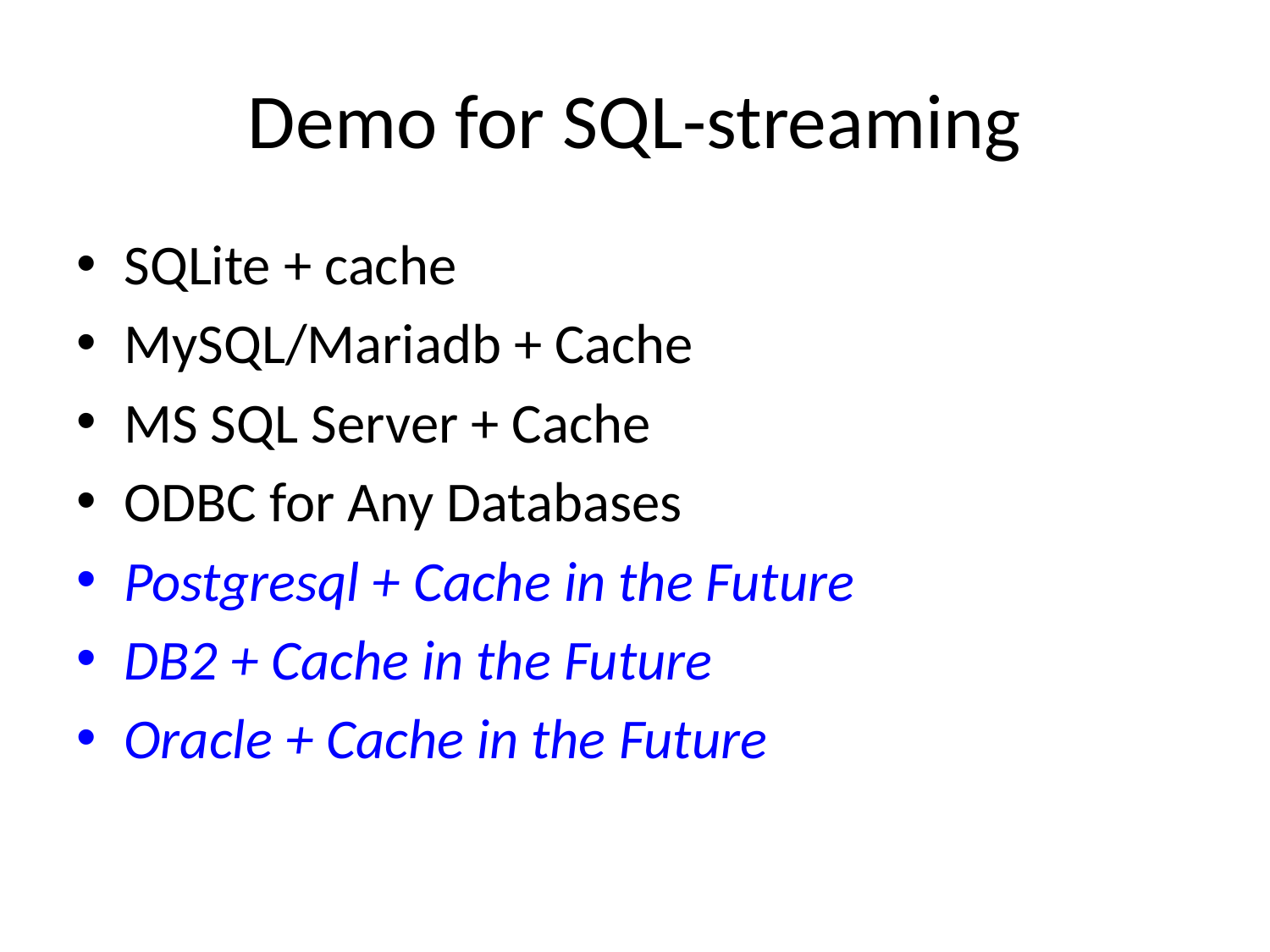

# Demo for SQL-streaming
SQLite + cache
MySQL/Mariadb + Cache
MS SQL Server + Cache
ODBC for Any Databases
Postgresql + Cache in the Future
DB2 + Cache in the Future
Oracle + Cache in the Future